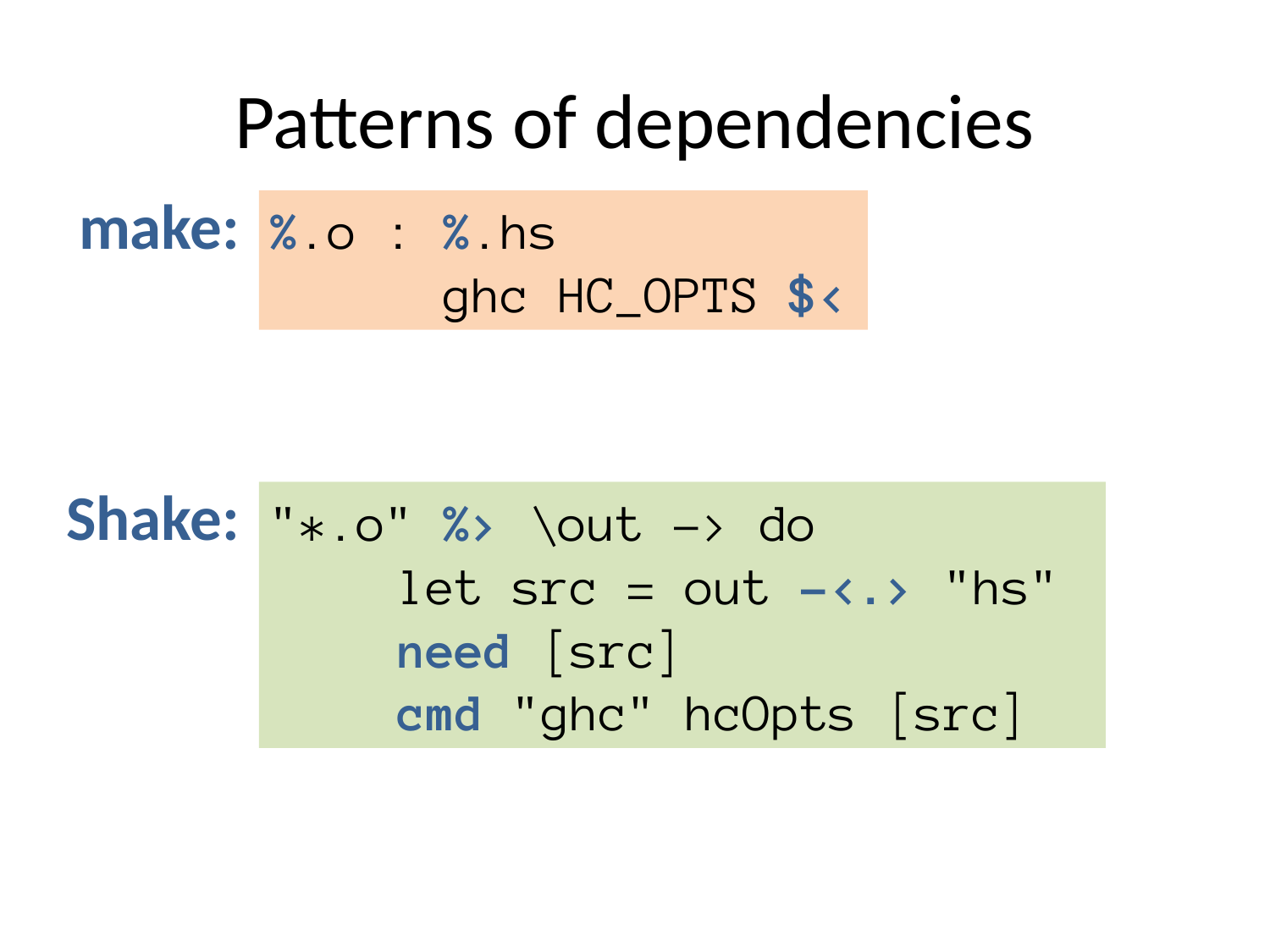

# Patterns of dependencies
make:
%.o : %.hs
      ghc HC_OPTS $<
Shake:
"*.o" %> \out -> do
	let src = out -<.> "hs"
	need [src]
	cmd "ghc" hcOpts [src]